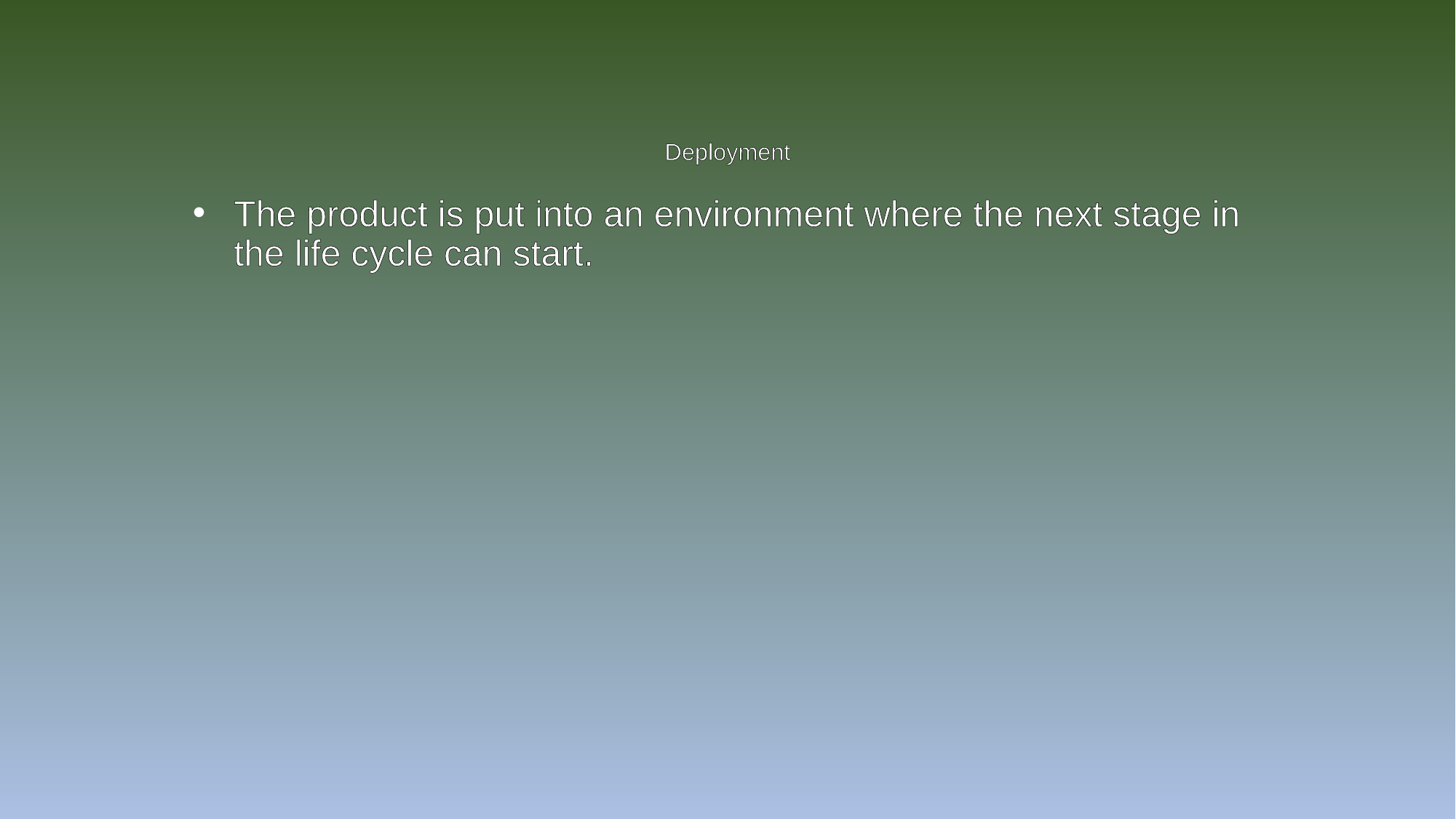

# Deployment
The product is put into an environment where the next stage in the life cycle can start.